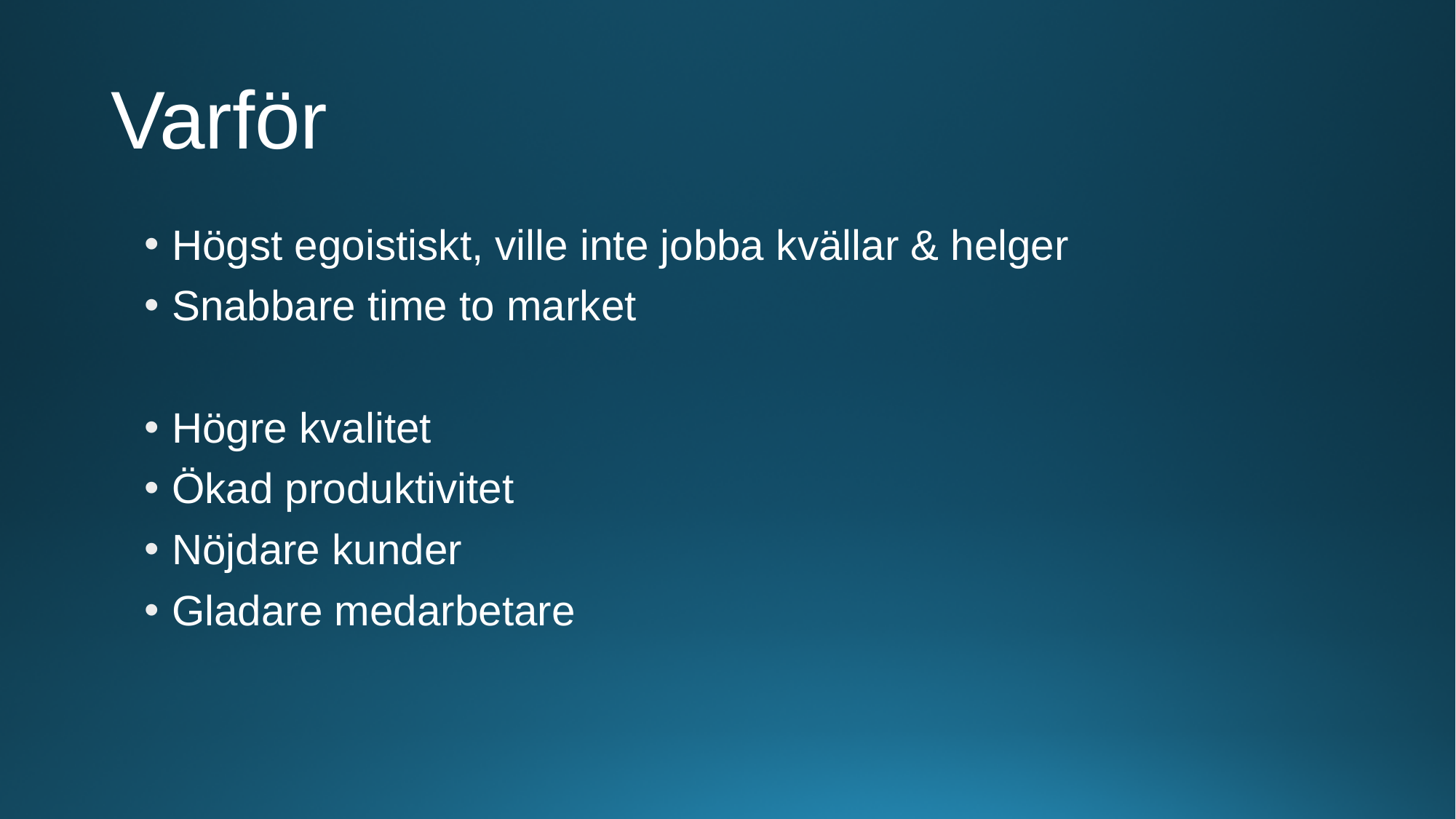

# Varför
Högst egoistiskt, ville inte jobba kvällar & helger
Snabbare time to market

Högre kvalitet
Ökad produktivitet
Nöjdare kunder
Gladare medarbetare